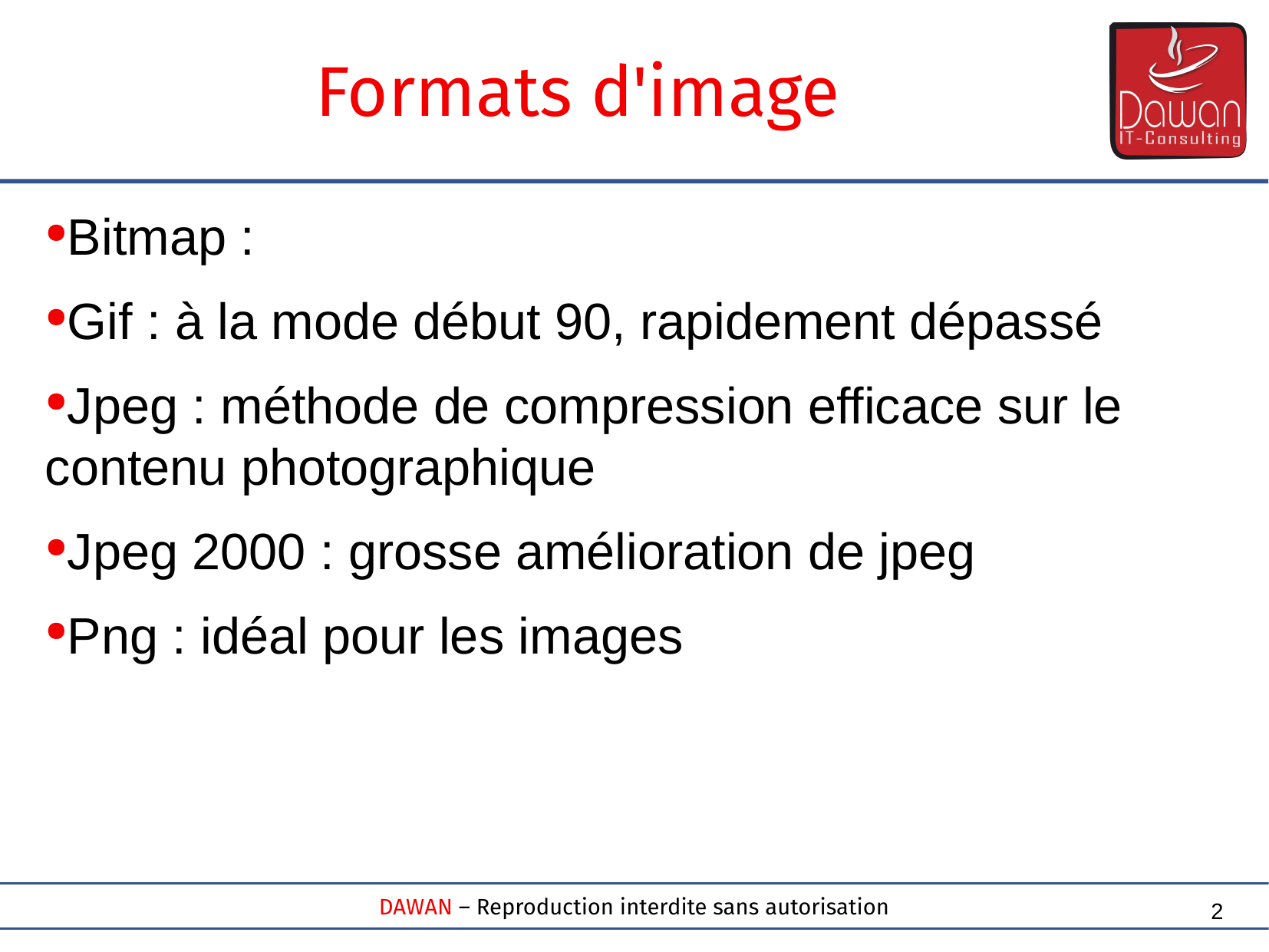

Formats d'image
Bitmap :
Gif : à la mode début 90, rapidement dépassé
Jpeg : méthode de compression efficace sur le contenu photographique
Jpeg 2000 : grosse amélioration de jpeg
Png : idéal pour les images
2